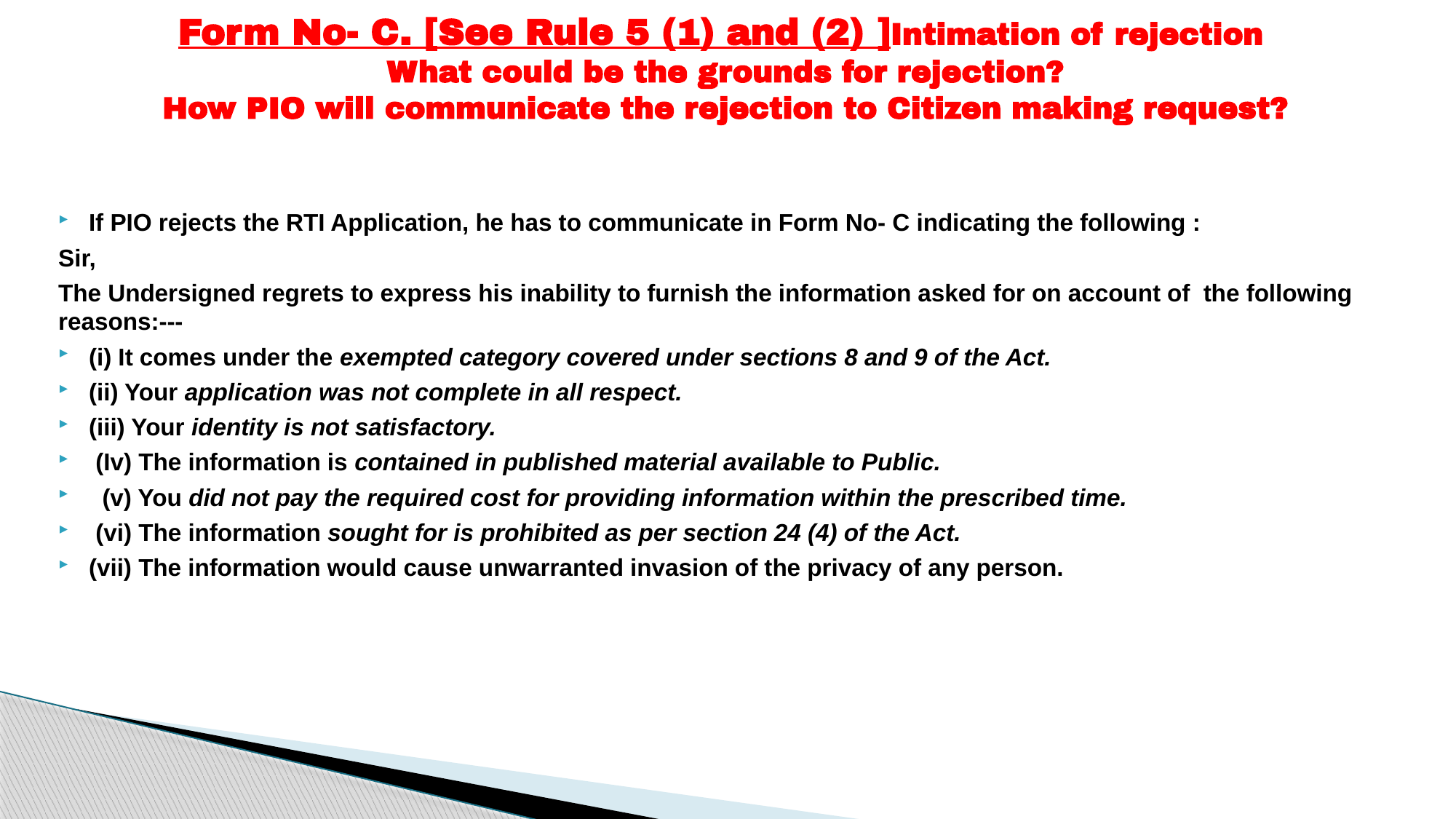

# Form No- C. [See Rule 5 (1) and (2) ]Intimation of rejection What could be the grounds for rejection? How PIO will communicate the rejection to Citizen making request?

If PIO rejects the RTI Application, he has to communicate in Form No- C indicating the following :
Sir,
The Undersigned regrets to express his inability to furnish the information asked for on account of  the following reasons:---
(i) It comes under the exempted category covered under sections 8 and 9 of the Act.
(ii) Your application was not complete in all respect.
(iii) Your identity is not satisfactory.
 (Iv) The information is contained in published material available to Public.
  (v) You did not pay the required cost for providing information within the prescribed time.
 (vi) The information sought for is prohibited as per section 24 (4) of the Act.
(vii) The information would cause unwarranted invasion of the privacy of any person.